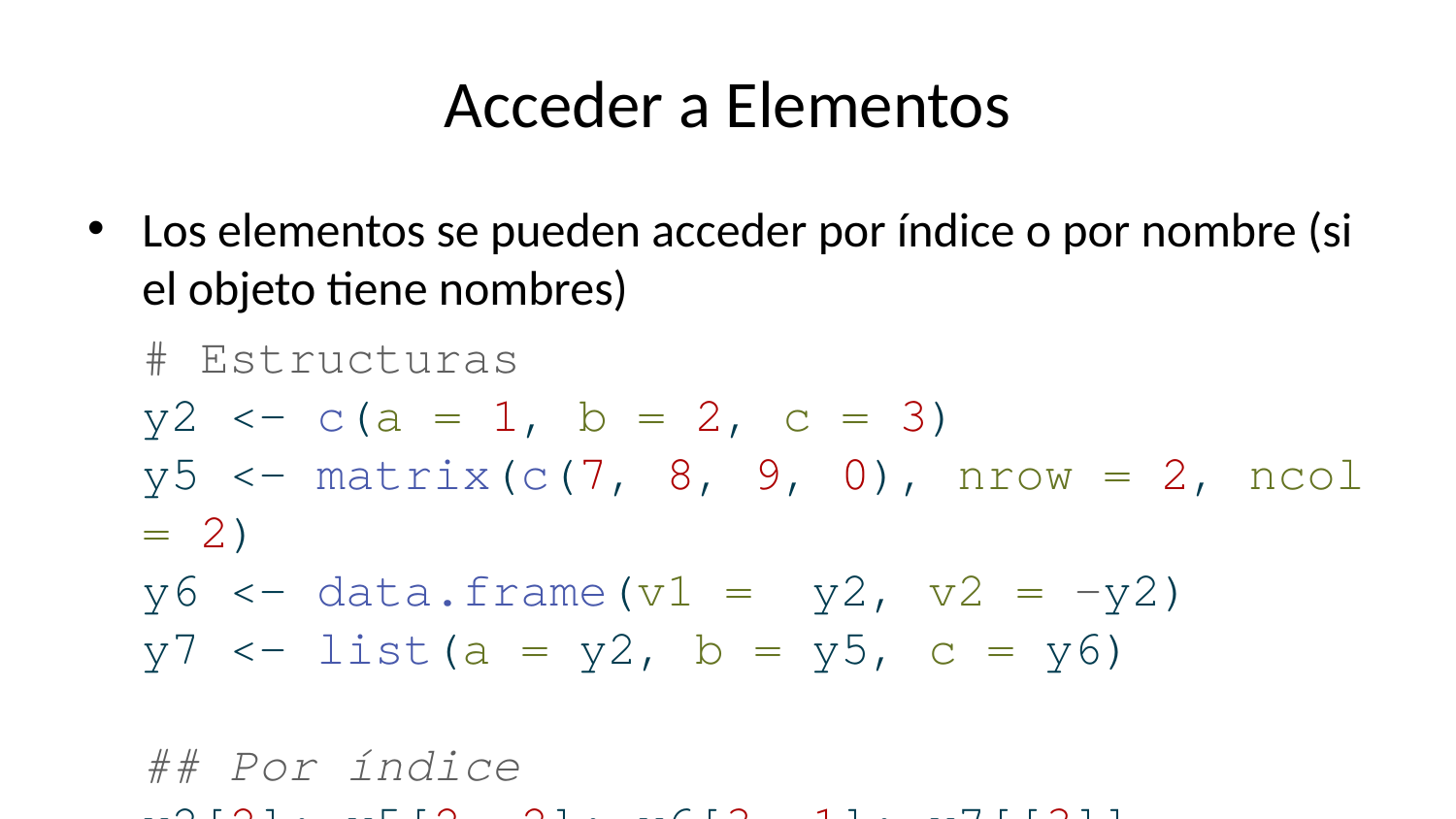

# Acceder a Elementos
Los elementos se pueden acceder por índice o por nombre (si el objeto tiene nombres)
# Estructuras y2 <- c(a = 1, b = 2, c = 3) y5 <- matrix(c(7, 8, 9, 0), nrow = 2, ncol = 2) y6 <- data.frame(v1 =  y2, v2 = -y2) y7 <- list(a = y2, b = y5, c = y6) ## Por índice y2[2]; y5[2, 2]; y6[3, 1]; y7[[3]] ## Por nombre y2["b"]; y6$v1[3]; y7$c